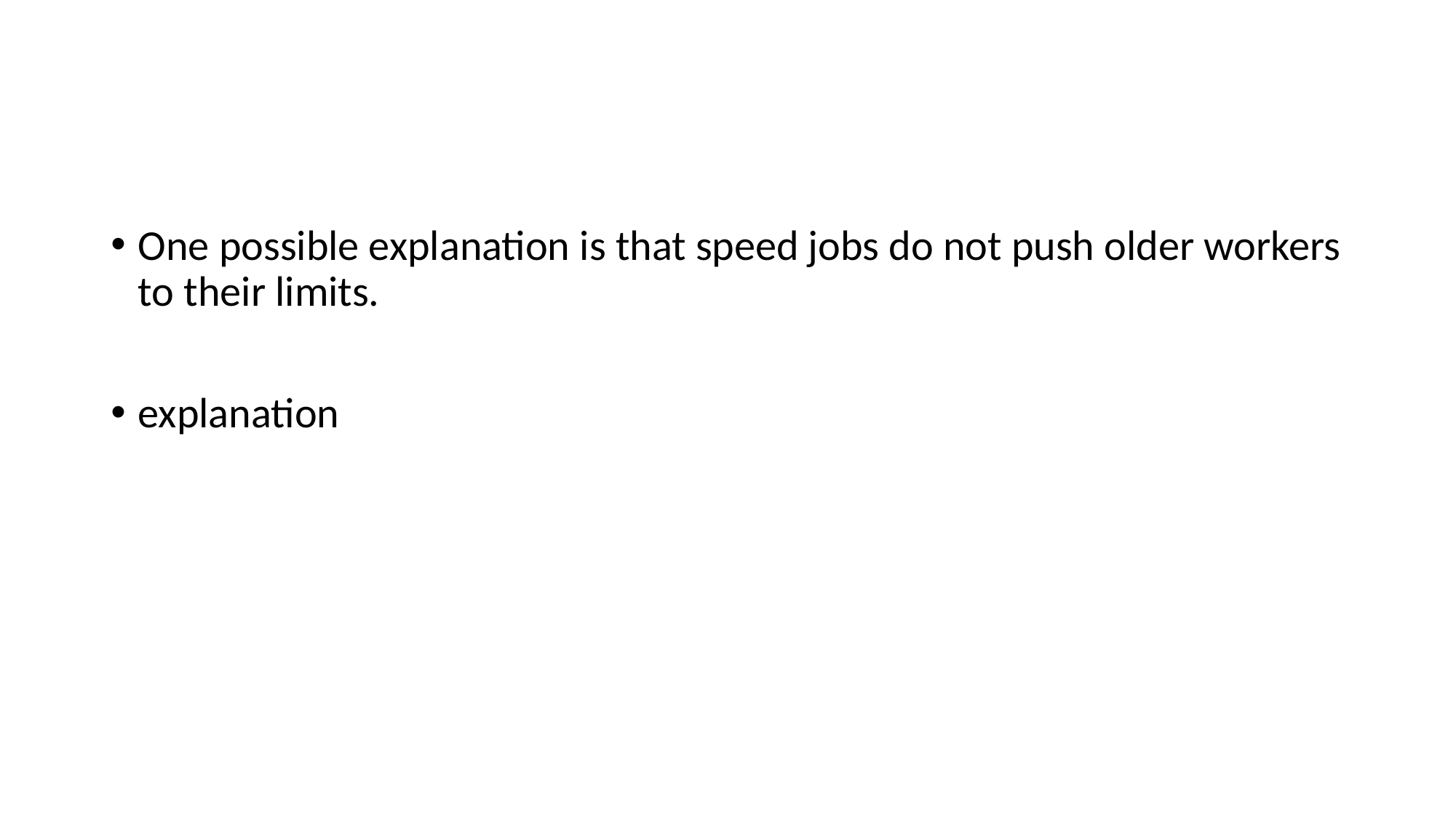

#
One possible explanation is that speed jobs do not push older workers to their limits.

explanation